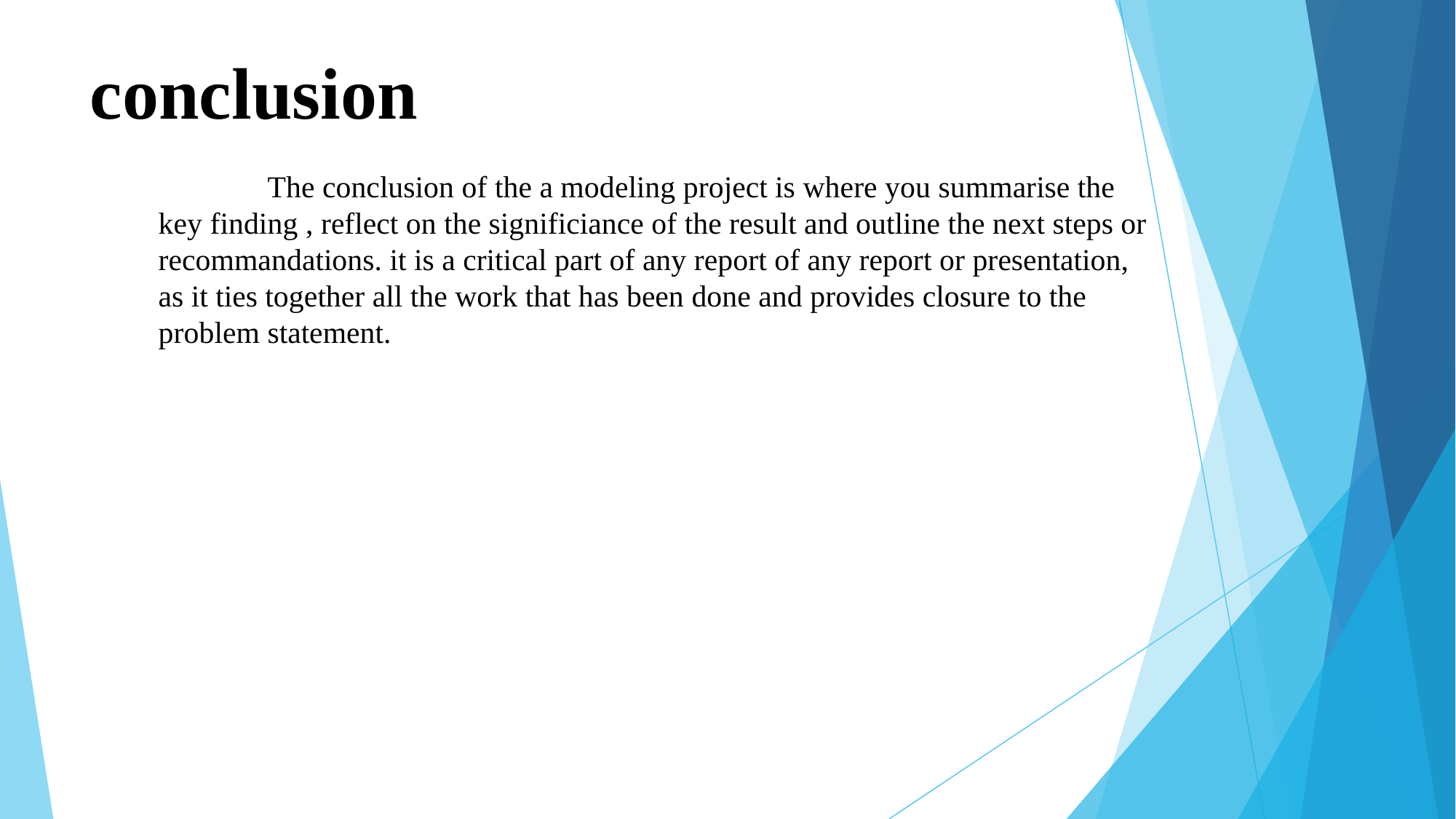

# conclusion
	The conclusion of the a modeling project is where you summarise the key finding , reflect on the significiance of the result and outline the next steps or recommandations. it is a critical part of any report of any report or presentation, as it ties together all the work that has been done and provides closure to the problem statement.